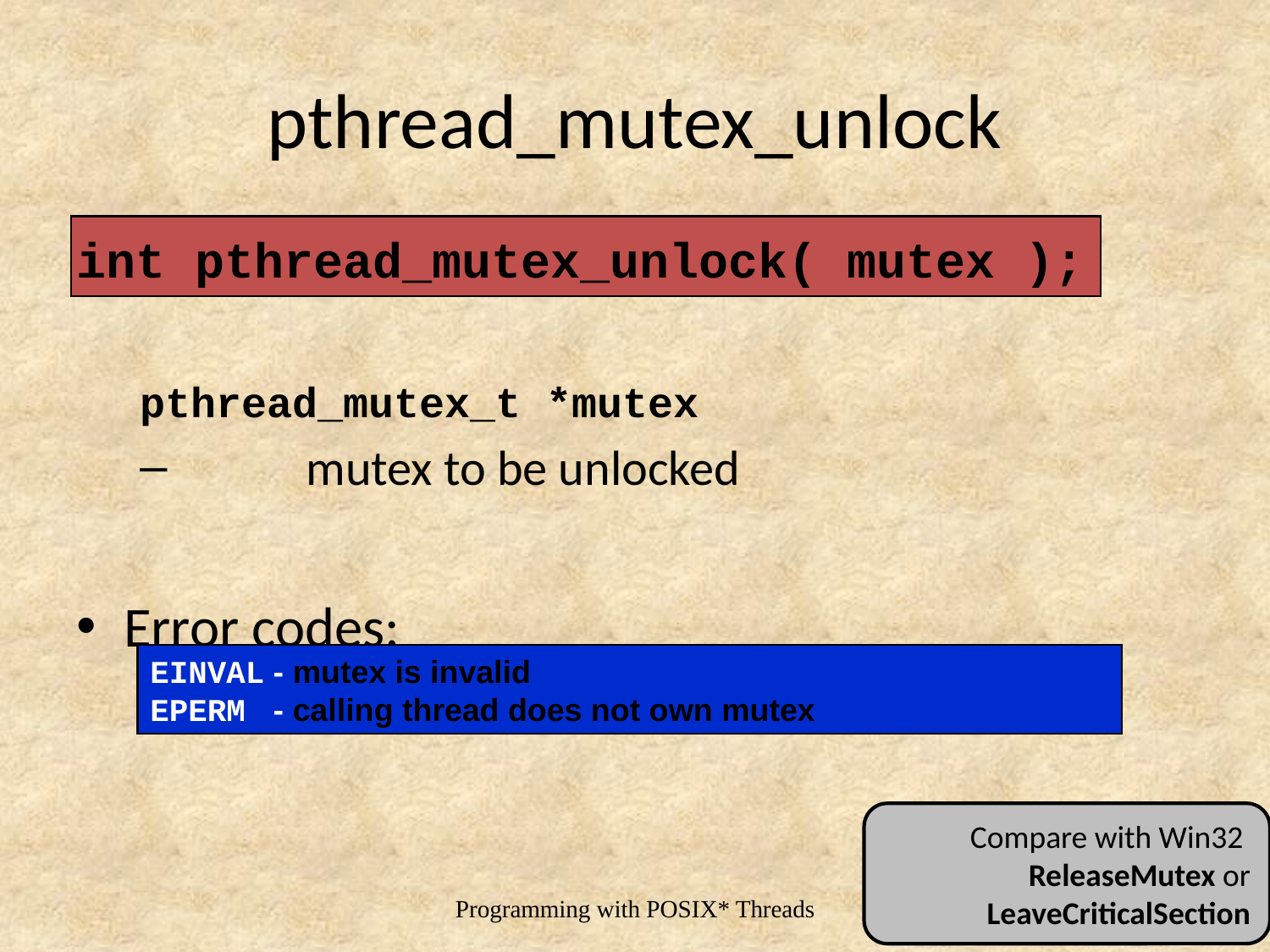

# pthread_mutex_unlock

int pthread_mutex_unlock( mutex );

pthread_mutex_t *mutex
	mutex to be unlocked

Error codes:

EINVAL - mutex is invalid
EPERM  - calling thread does not own mutex
Compare with Win32
ReleaseMutex or LeaveCriticalSection
20
Programming with POSIX* Threads